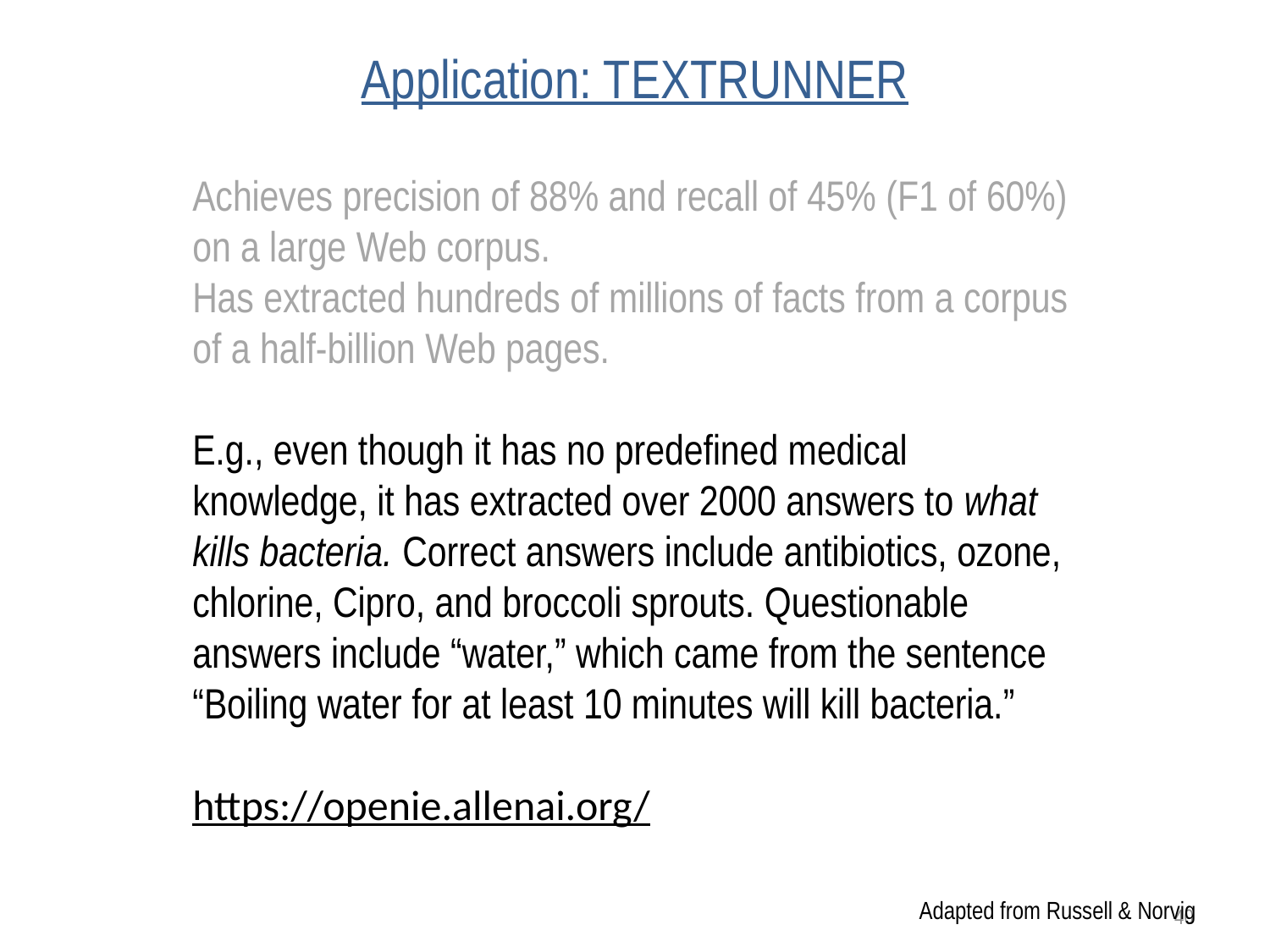

# Application: TEXTRUNNER
Achieves precision of 88% and recall of 45% (F1 of 60%) on a large Web corpus.
Has extracted hundreds of millions of facts from a corpus of a half-billion Web pages.

E.g., even though it has no predeﬁned medical knowledge, it has extracted over 2000 answers to what kills bacteria. Correct answers include antibiotics, ozone, chlorine, Cipro, and broccoli sprouts. Questionable answers include “water,” which came from the sentence “Boiling water for at least 10 minutes will kill bacteria.”

https://openie.allenai.org/
Adapted from Russell & Norvig
40